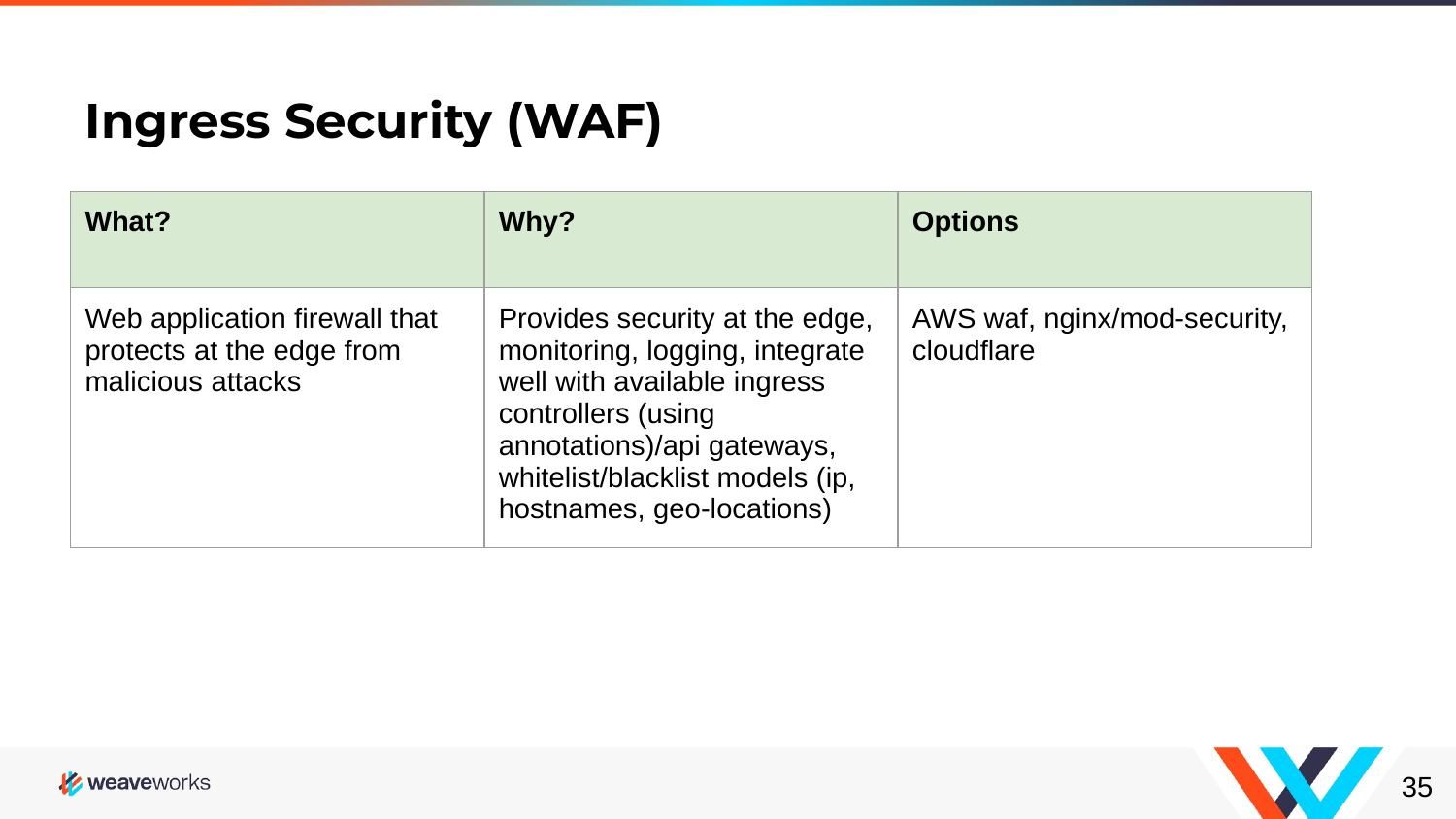

# Ingress Security (WAF)
| What? | Why? | Options |
| --- | --- | --- |
| Web application firewall that protects at the edge from malicious attacks | Provides security at the edge, monitoring, logging, integrate well with available ingress controllers (using annotations)/api gateways, whitelist/blacklist models (ip, hostnames, geo-locations) | AWS waf, nginx/mod-security, cloudflare |
35